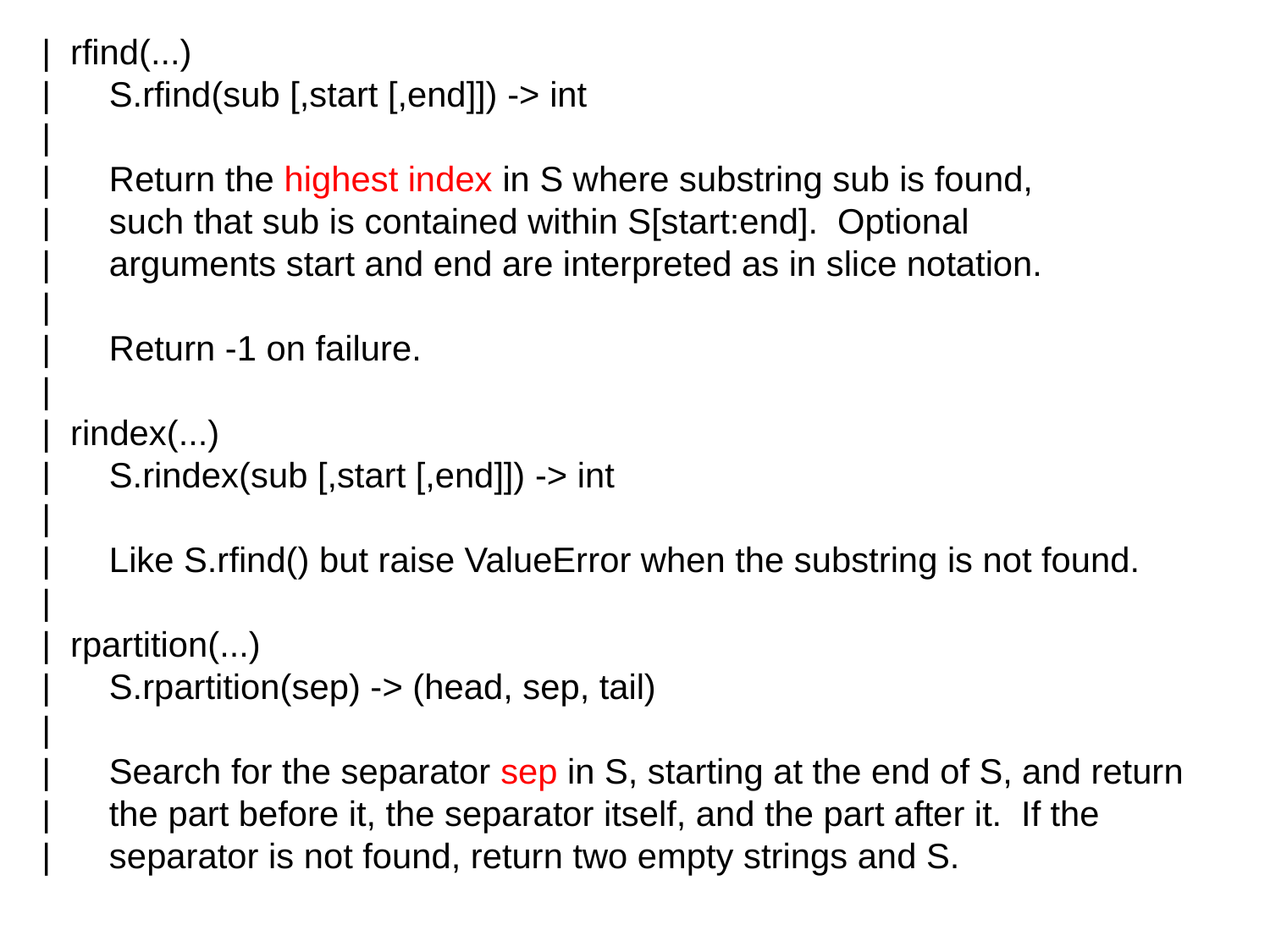

|  rfind(...)
 |      S.rfind(sub [,start [,end]]) -> int
 |
 |      Return the highest index in S where substring sub is found,
 |      such that sub is contained within S[start:end].  Optional
 |      arguments start and end are interpreted as in slice notation.
 |
 |      Return -1 on failure.
 |
 |  rindex(...)
 |      S.rindex(sub [,start [,end]]) -> int
 |
 |      Like S.rfind() but raise ValueError when the substring is not found.
 |
 |  rpartition(...)
 |      S.rpartition(sep) -> (head, sep, tail)
 |
 |      Search for the separator sep in S, starting at the end of S, and return
 |      the part before it, the separator itself, and the part after it.  If the
 |      separator is not found, return two empty strings and S.